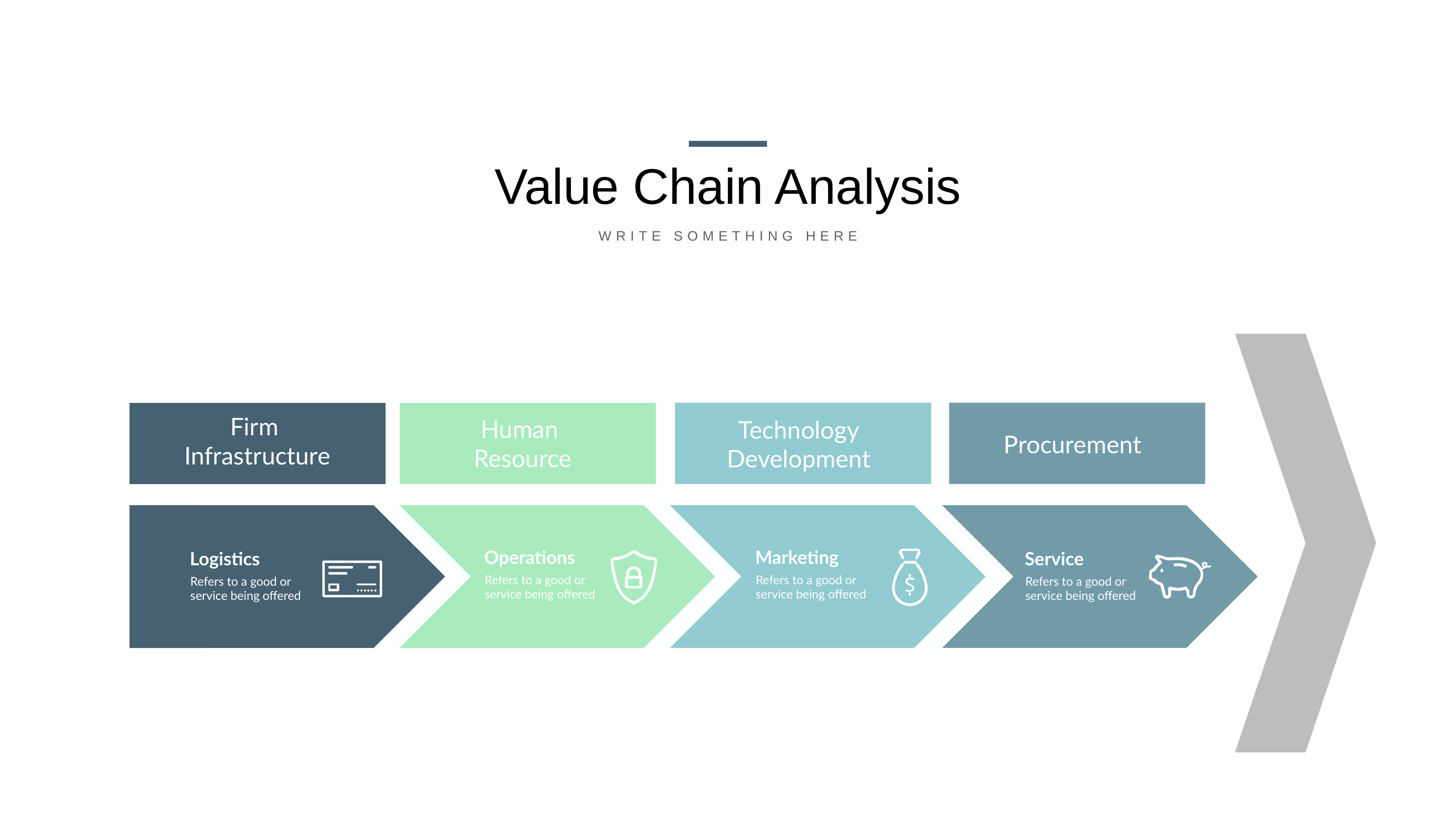

Value Chain Analysis
WRITE SOMETHING HERE

Firm
Infrastructure
Human
Resource
Technology
 Development
Procurement

Operations
Marketing
Logistics
Service

Refers to a good or service being offered
Refers to a good or service being offered
Refers to a good or service being offered
Refers to a good or service being offered